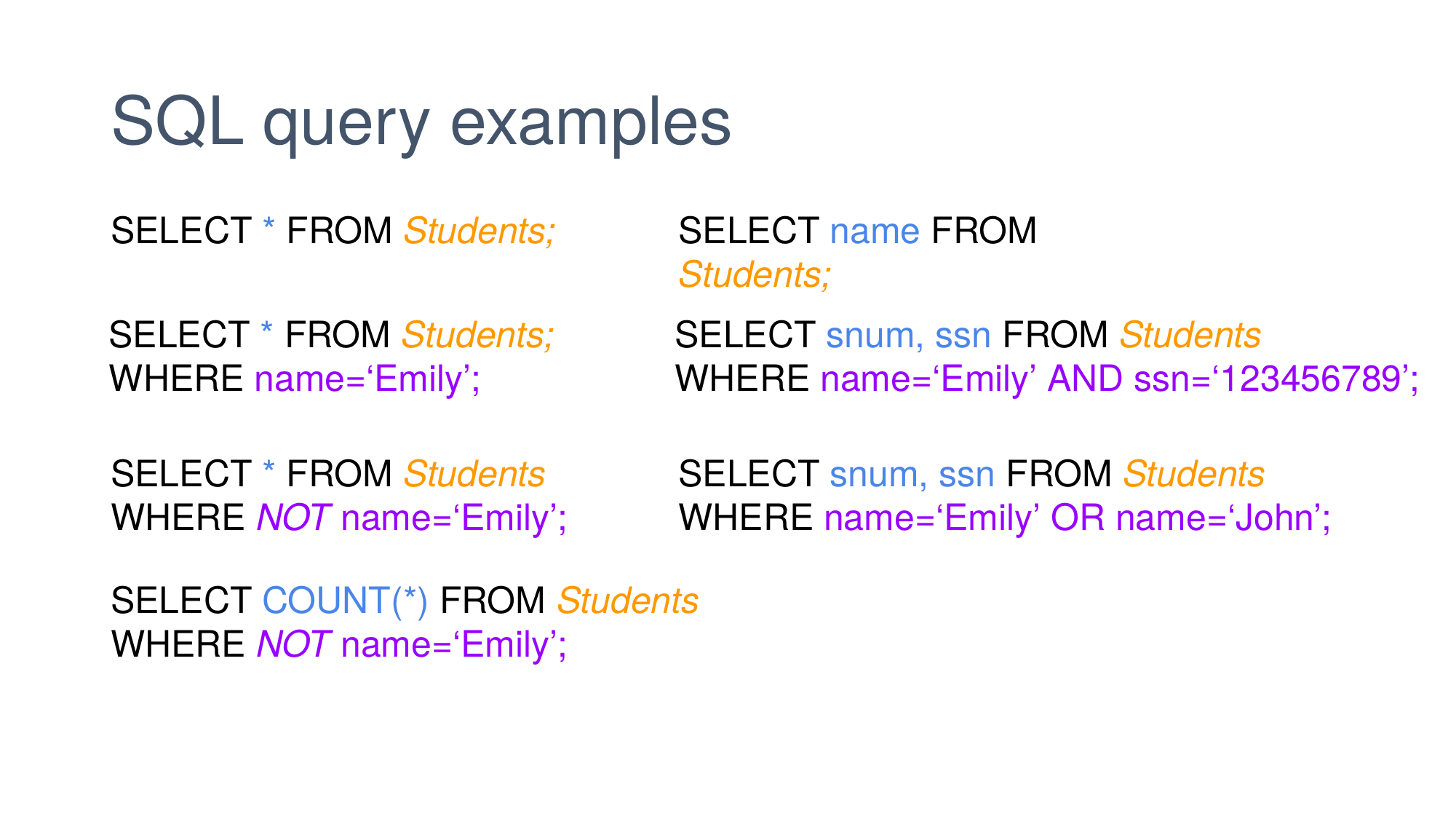

# SQL query examples
SELECT * FROM Students;
SELECT name FROM Students;
SELECT * FROM Students;
WHERE name=‘Emily’;
SELECT snum, ssn FROM Students
WHERE name=‘Emily’ AND ssn=‘123456789’;
SELECT * FROM Students
WHERE NOT name=‘Emily’;
SELECT snum, ssn FROM Students
WHERE name=‘Emily’ OR name=‘John’;
SELECT COUNT(*) FROM Students
WHERE NOT name=‘Emily’;